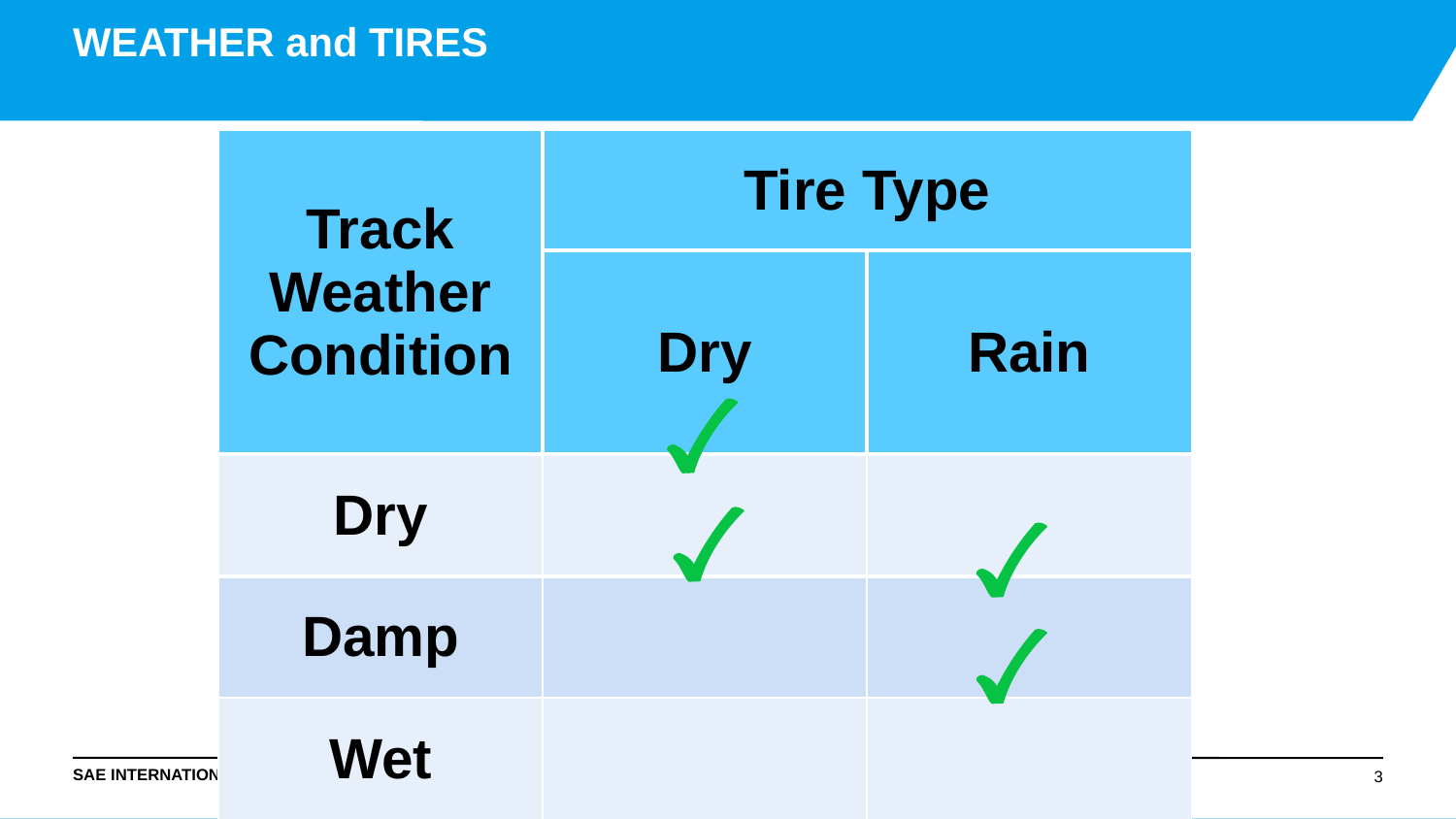

# WEATHER and TIRES
| Track Weather Condition | Tire Type |  |
| --- | --- | --- |
|  | Dry | Rain |
| Dry |  |  |
| Damp |  |  |
| Wet |  |  |

Formula SAE Lincoln Dynamic Events Drivers PPT 2017
3